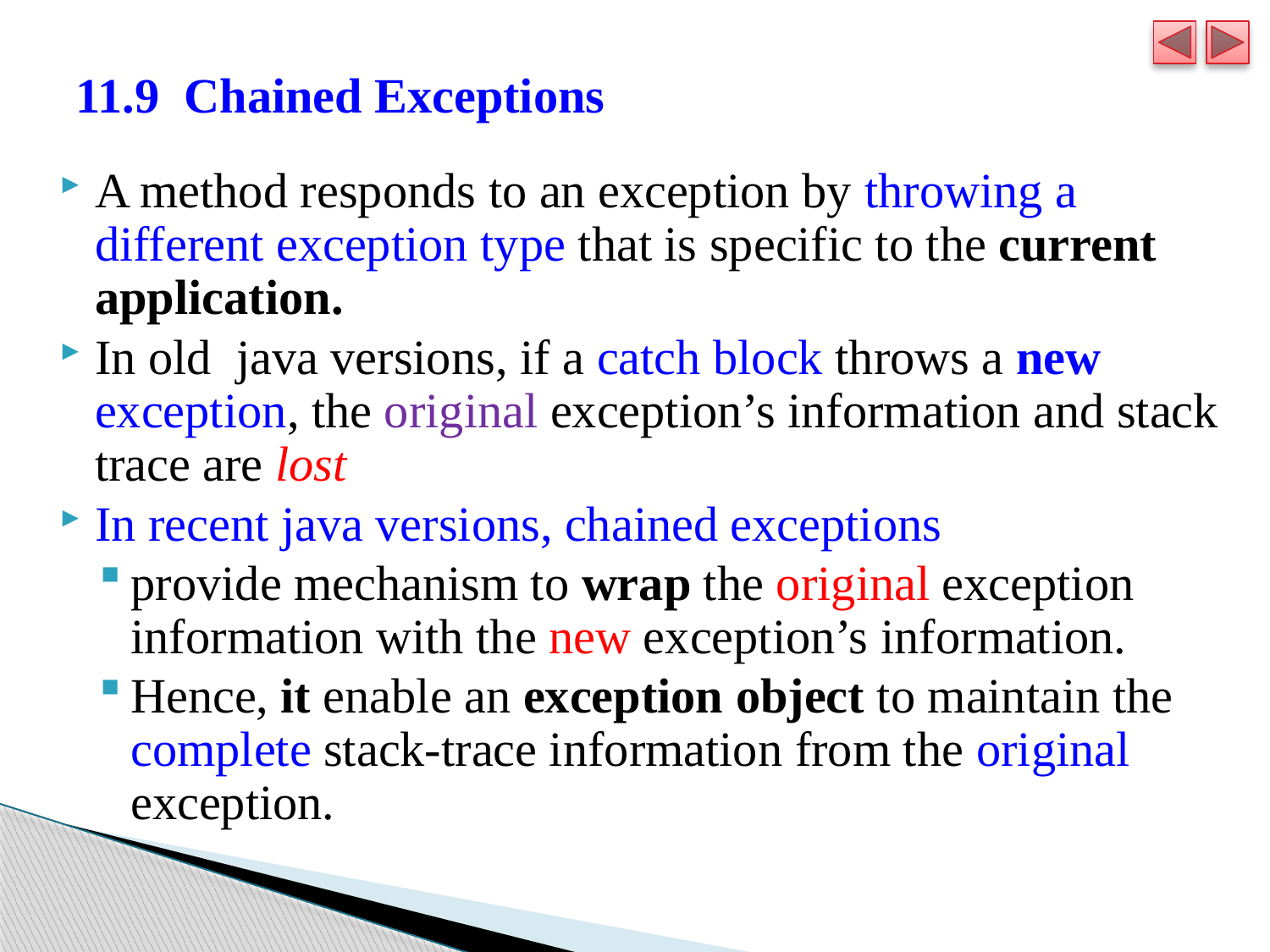

# 11.9  Chained Exceptions
A method responds to an exception by throwing a different exception type that is specific to the current application.
In old  java versions, if a catch block throws a new exception, the original exception’s information and stack trace are lost
In recent java versions, chained exceptions
provide mechanism to wrap the original exception information with the new exception’s information.
Hence, it enable an exception object to maintain the complete stack-trace information from the original exception.